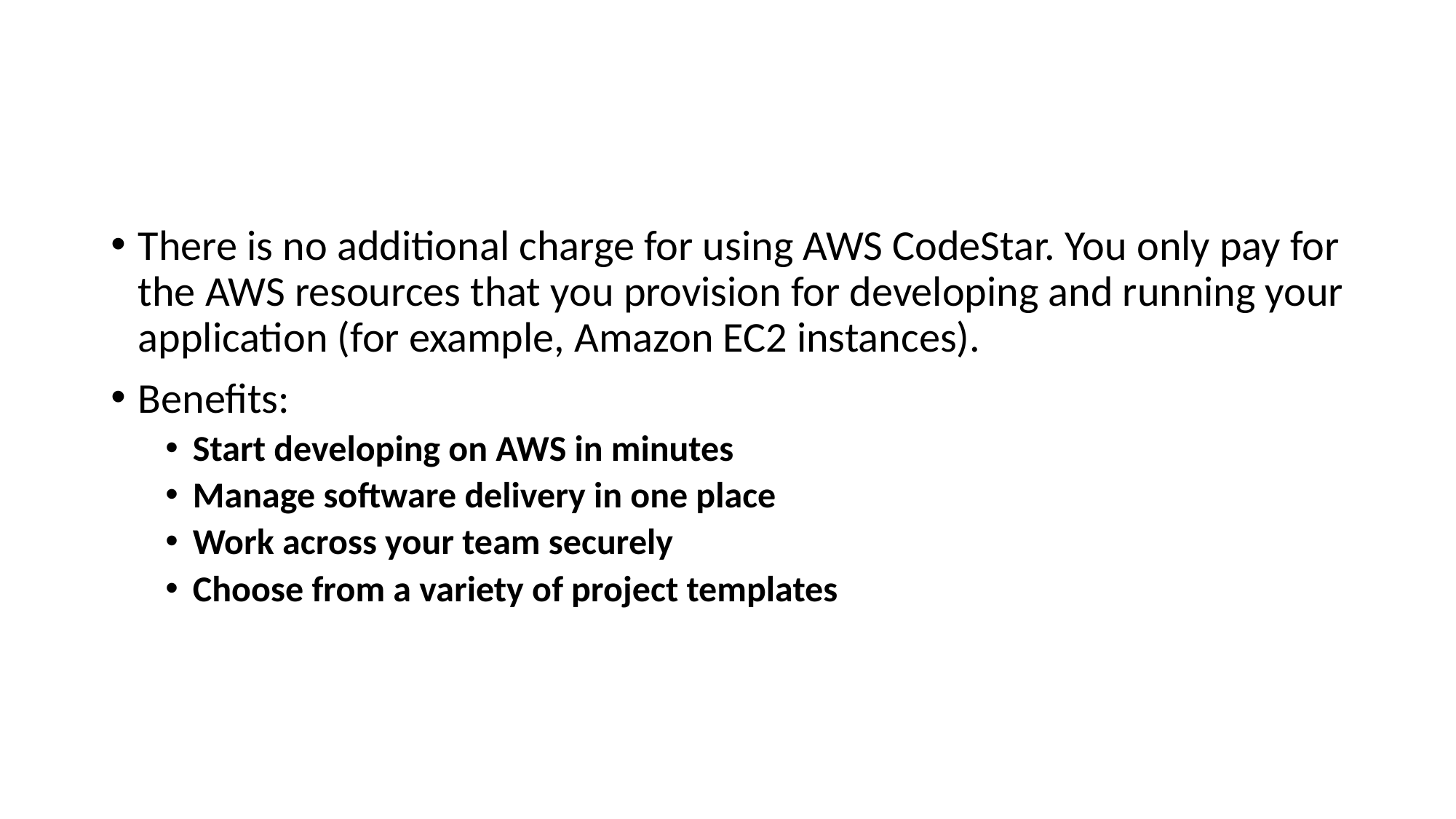

#
There is no additional charge for using AWS CodeStar. You only pay for the AWS resources that you provision for developing and running your application (for example, Amazon EC2 instances).
Benefits:
Start developing on AWS in minutes
Manage software delivery in one place
Work across your team securely
Choose from a variety of project templates